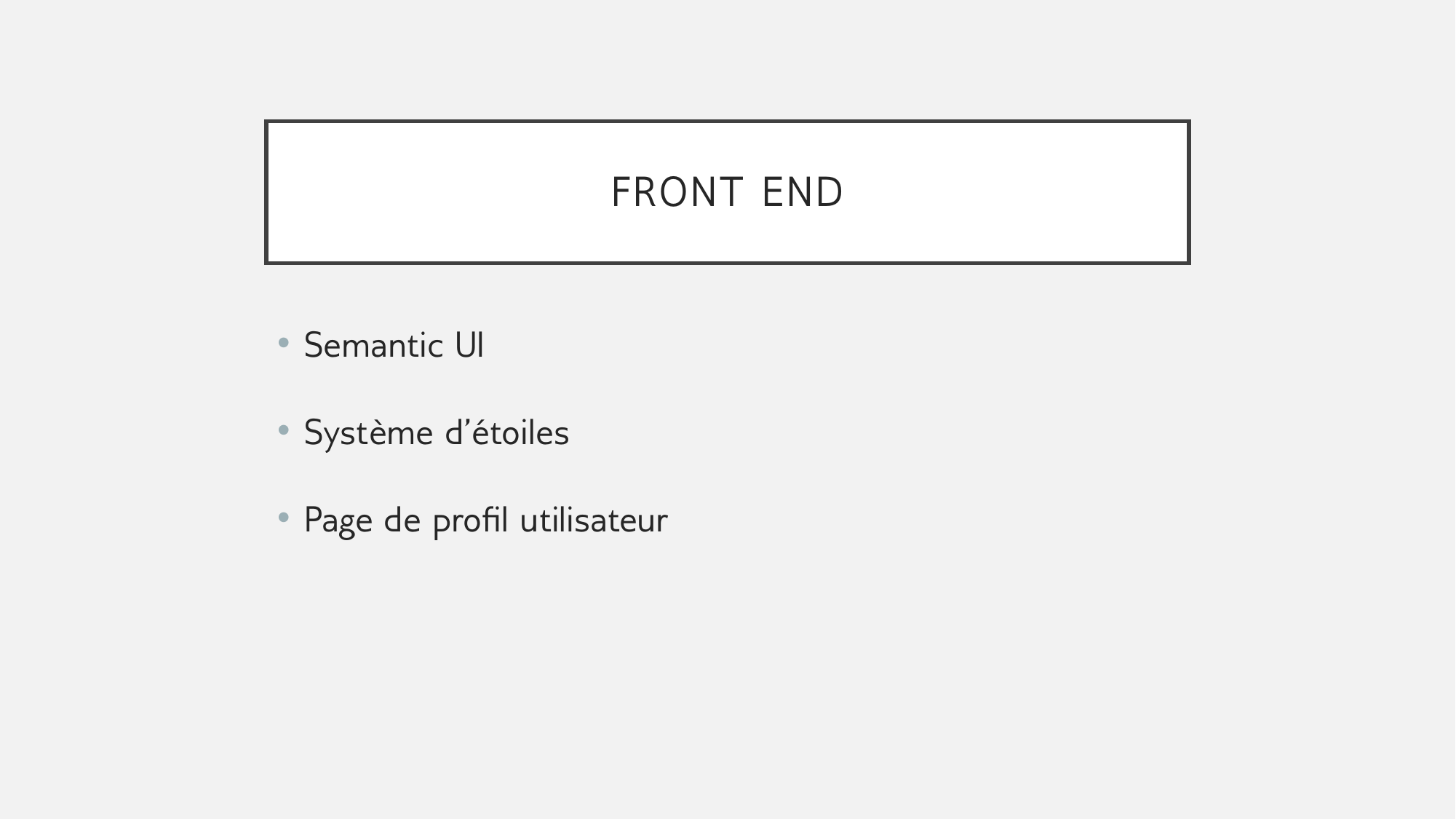

# Front end
Semantic UI

Système d’étoiles

Page de profil utilisateur